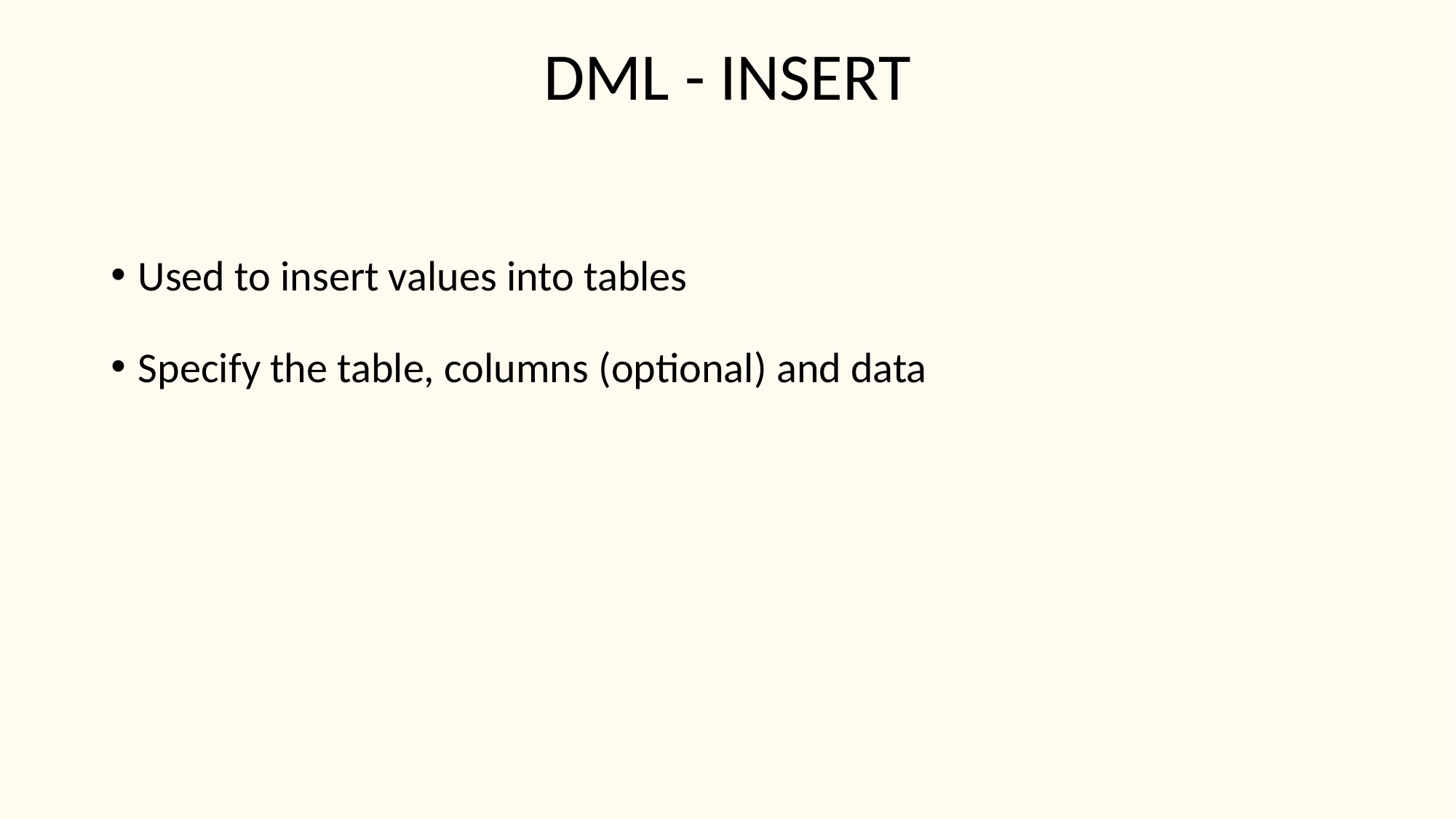

# DML - INSERT
Used to insert values into tables
Specify the table, columns (optional) and data